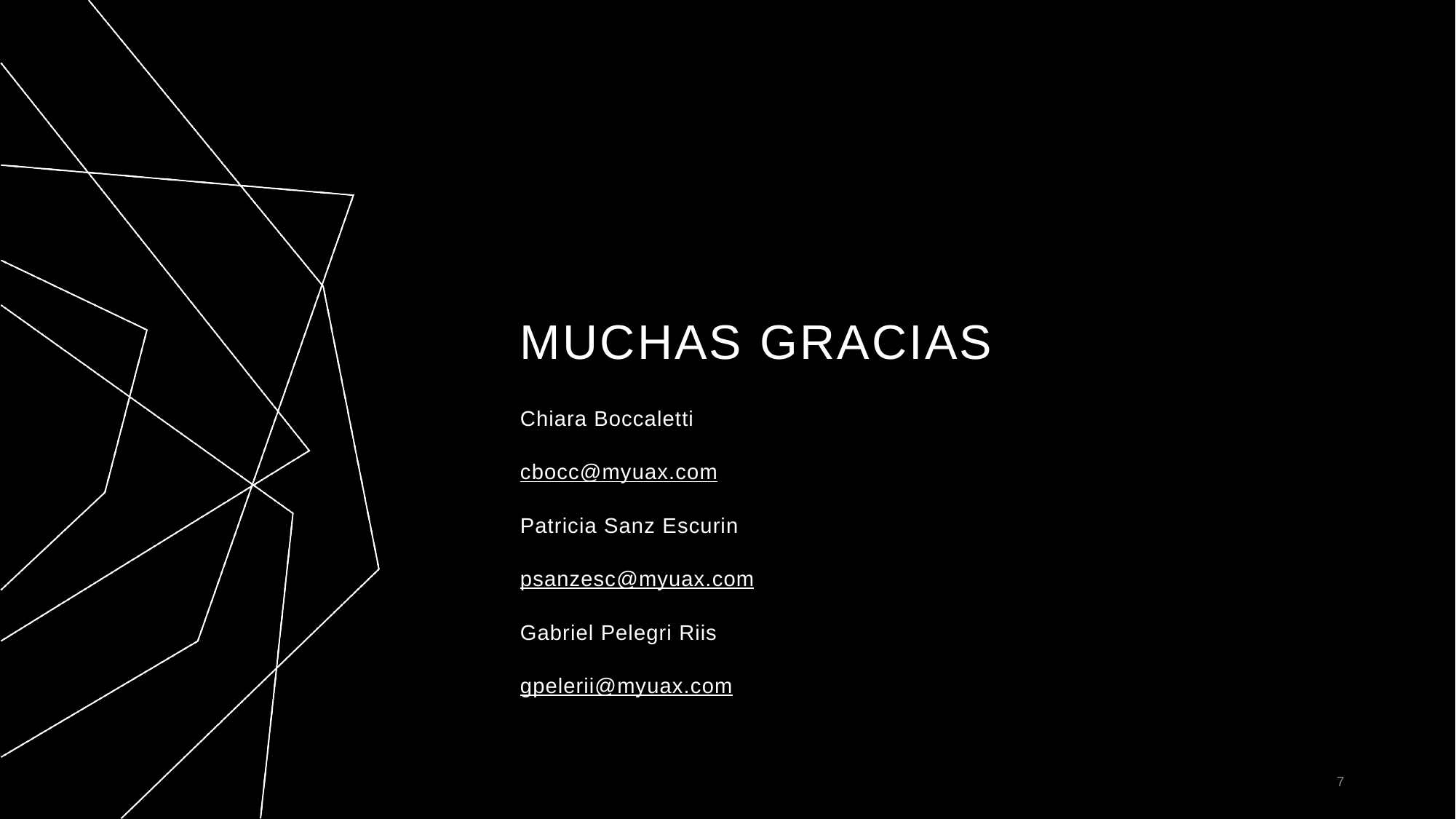

# MUCHAS GRACIAS
Chiara Boccaletti
cbocc@myuax.com
Patricia Sanz Escurin
psanzesc@myuax.com
Gabriel Pelegri Riis
gpelerii@myuax.com

7